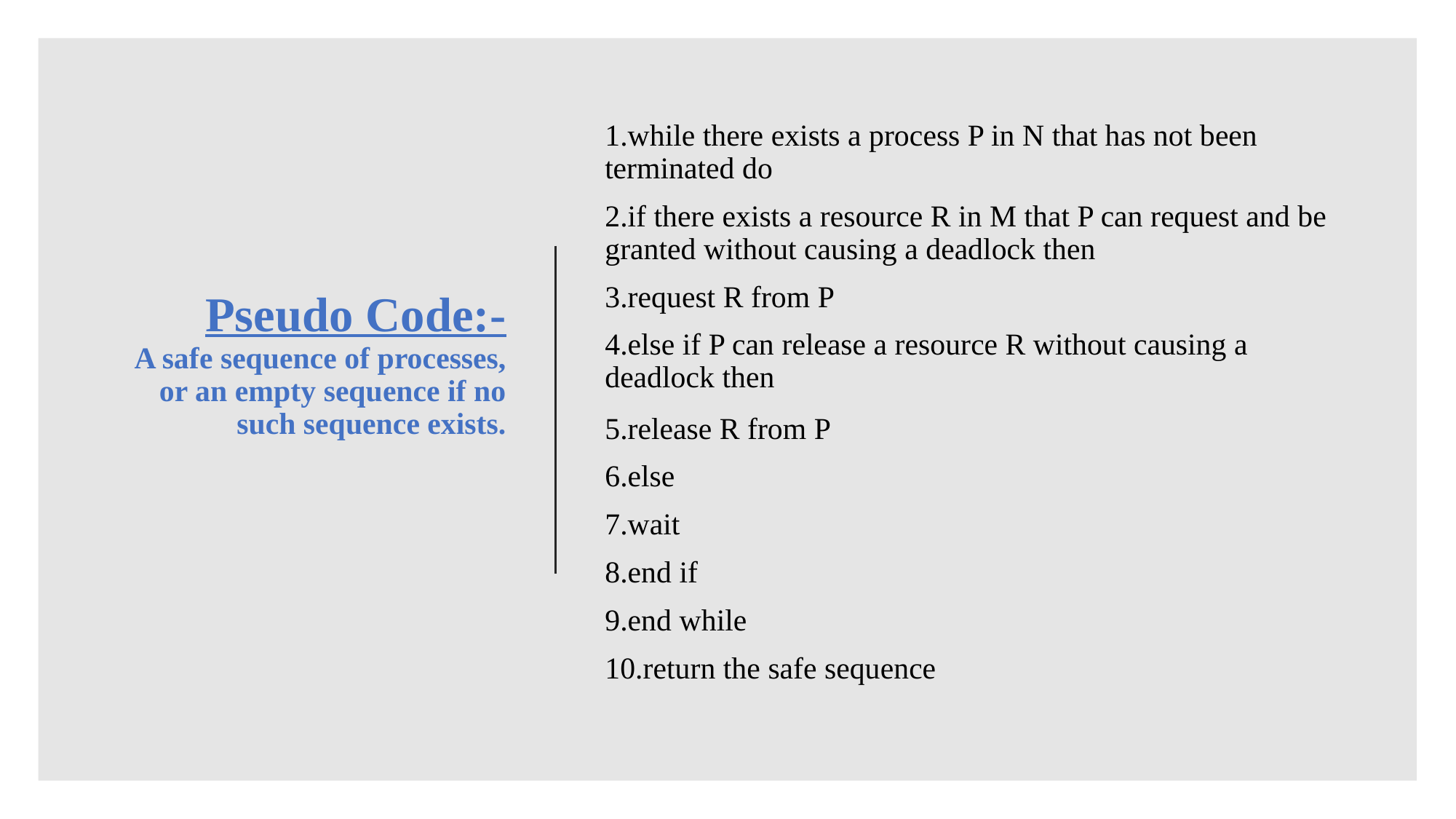

1.while there exists a process P in N that has not been terminated do
2.if there exists a resource R in M that P can request and be granted without causing a deadlock then
3.request R from P
4.else if P can release a resource R without causing a    deadlock then

# Pseudo Code:- A safe sequence of processes, or an empty sequence if no such sequence exists.

5.release R from P
6.else
7.wait
8.end if
9.end while
10.return the safe sequence